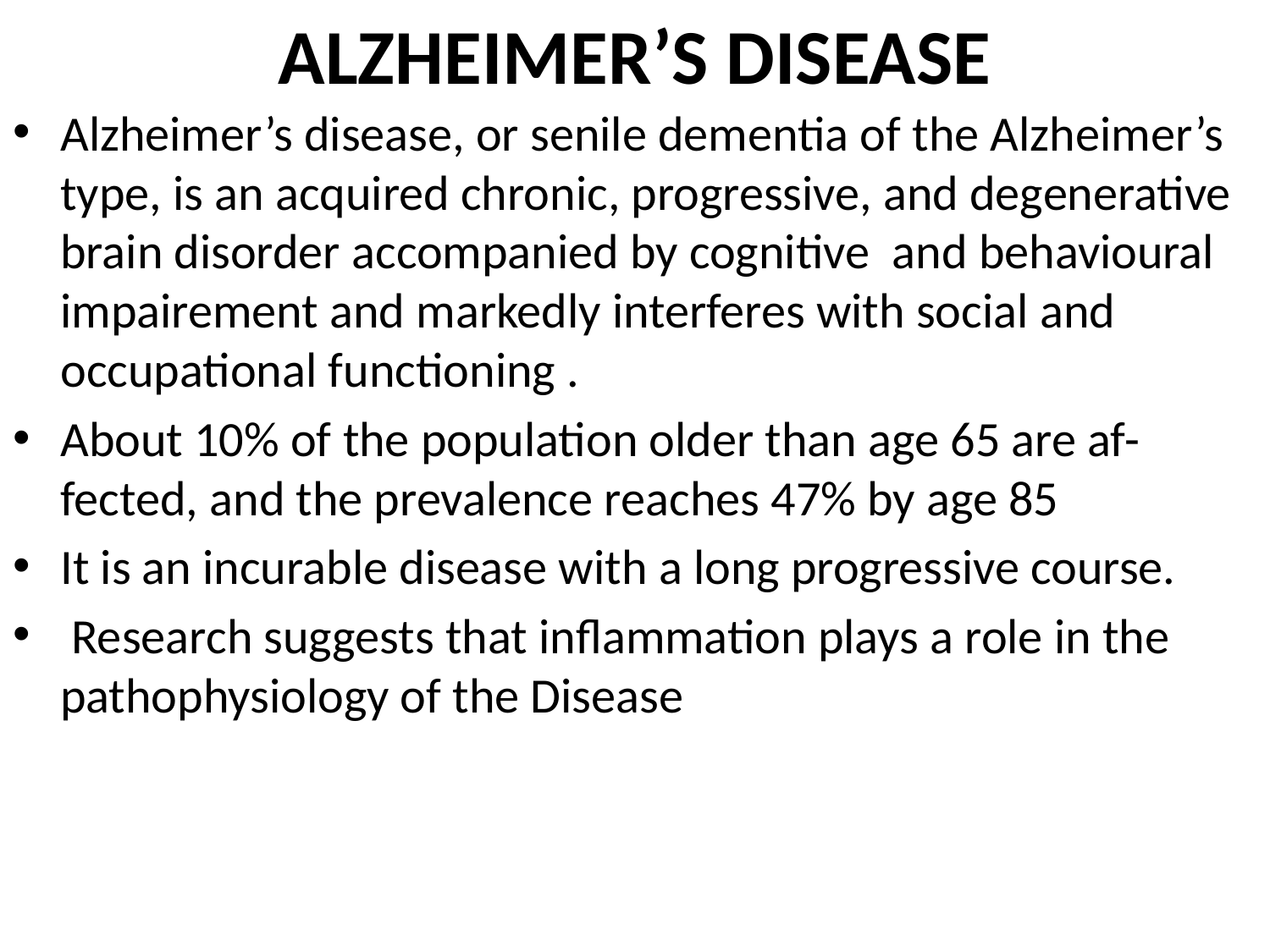

# ALZHEIMER’S DISEASE
Alzheimer’s disease, or senile dementia of the Alzheimer’s type, is an acquired chronic, progressive, and degenerative brain disorder accompanied by cognitive  and behavioural impairement and markedly interferes with social and occupational functioning .
About 10% of the population older than age 65 are af- fected, and the prevalence reaches 47% by age 85
It is an incurable disease with a long progressive course.
 Research suggests that inﬂammation plays a role in the pathophysiology of the Disease